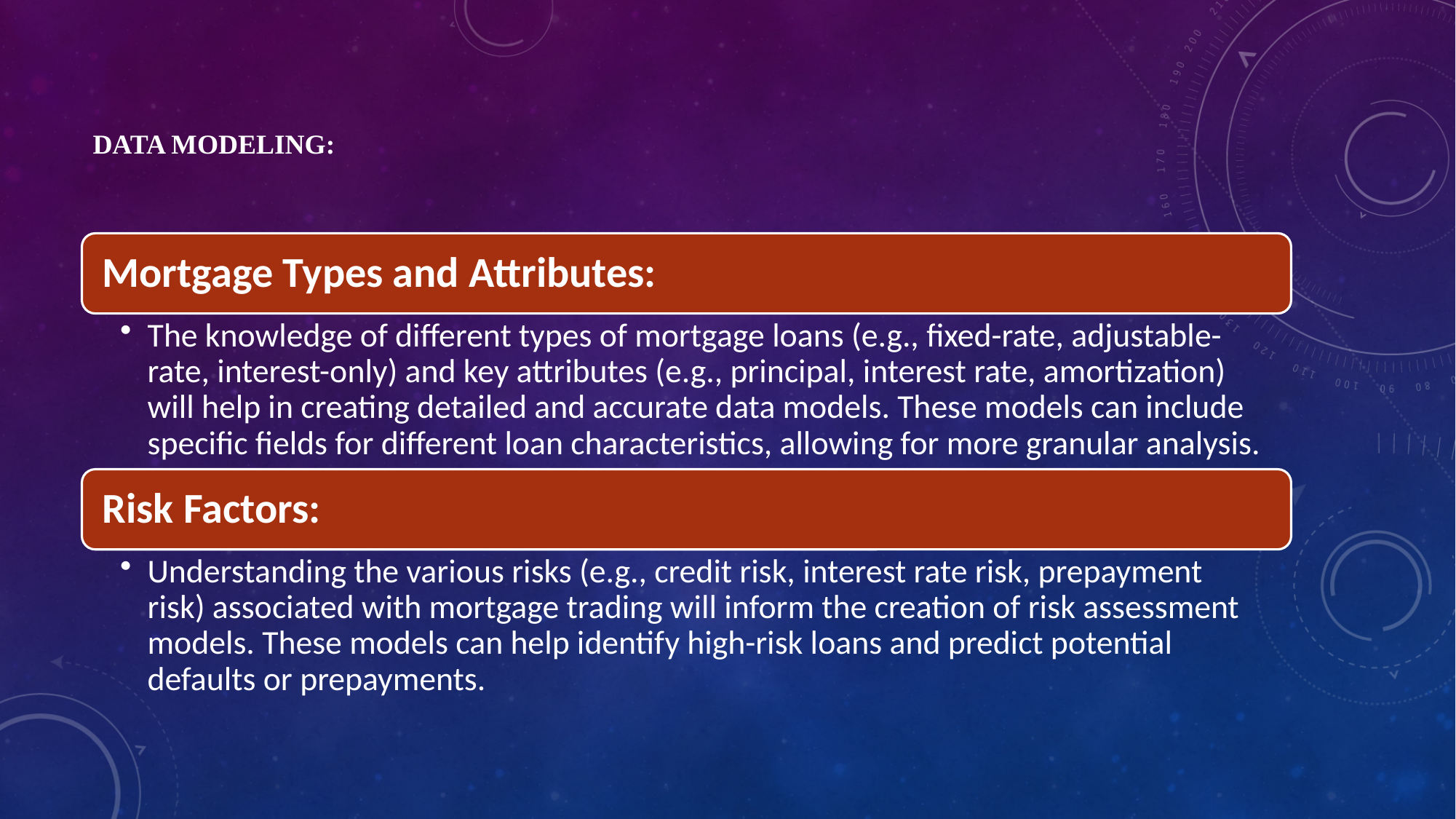

# Data Modeling:
Mortgage Types and Attributes:
The knowledge of different types of mortgage loans (e.g., fixed-rate, adjustable-rate, interest-only) and key attributes (e.g., principal, interest rate, amortization) will help in creating detailed and accurate data models. These models can include specific fields for different loan characteristics, allowing for more granular analysis.
Risk Factors:
Understanding the various risks (e.g., credit risk, interest rate risk, prepayment risk) associated with mortgage trading will inform the creation of risk assessment models. These models can help identify high-risk loans and predict potential defaults or prepayments.